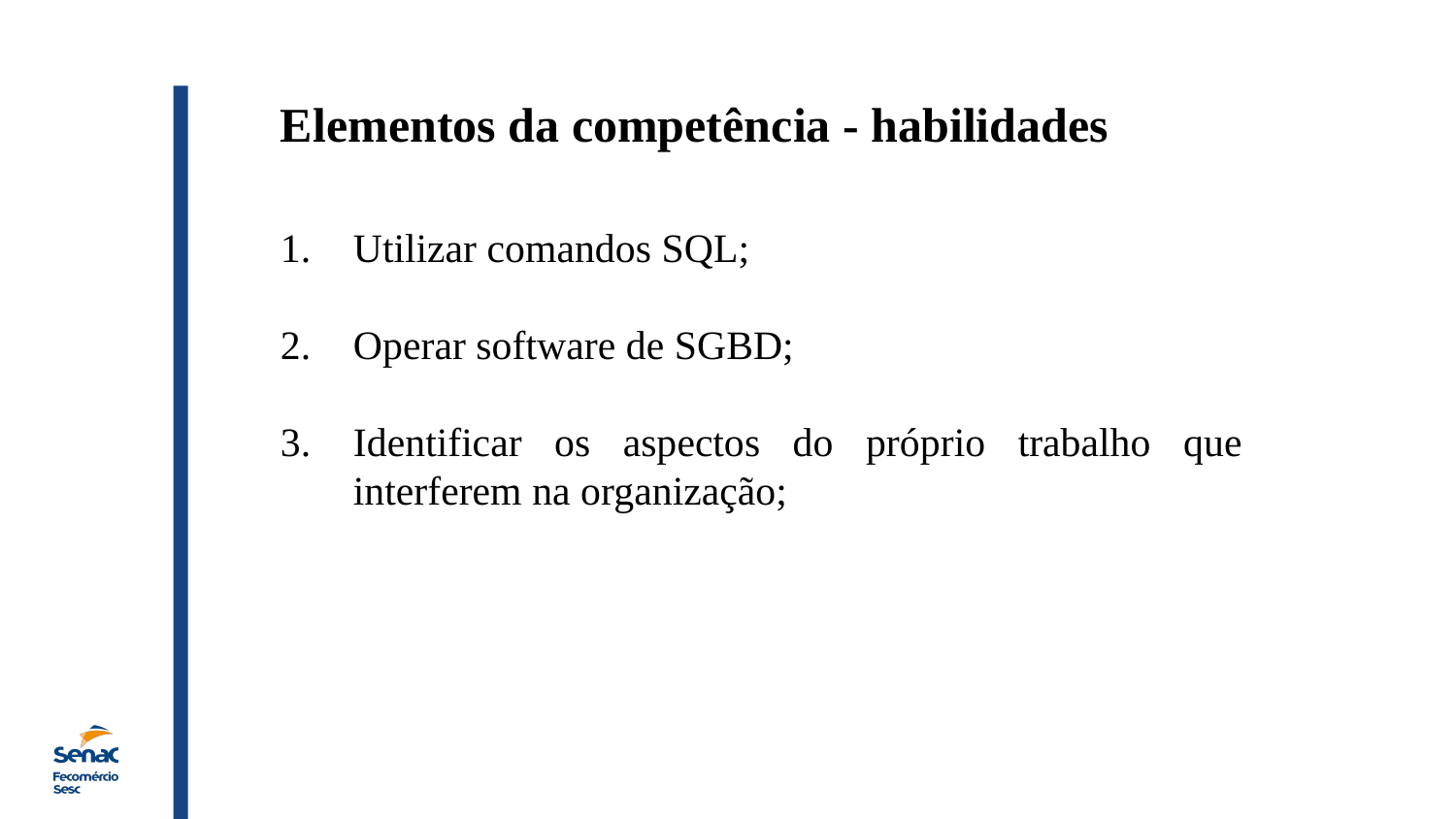

Elementos da competência - habilidades
Utilizar comandos SQL;

Operar software de SGBD;

Identificar os aspectos do próprio trabalho que interferem na organização;